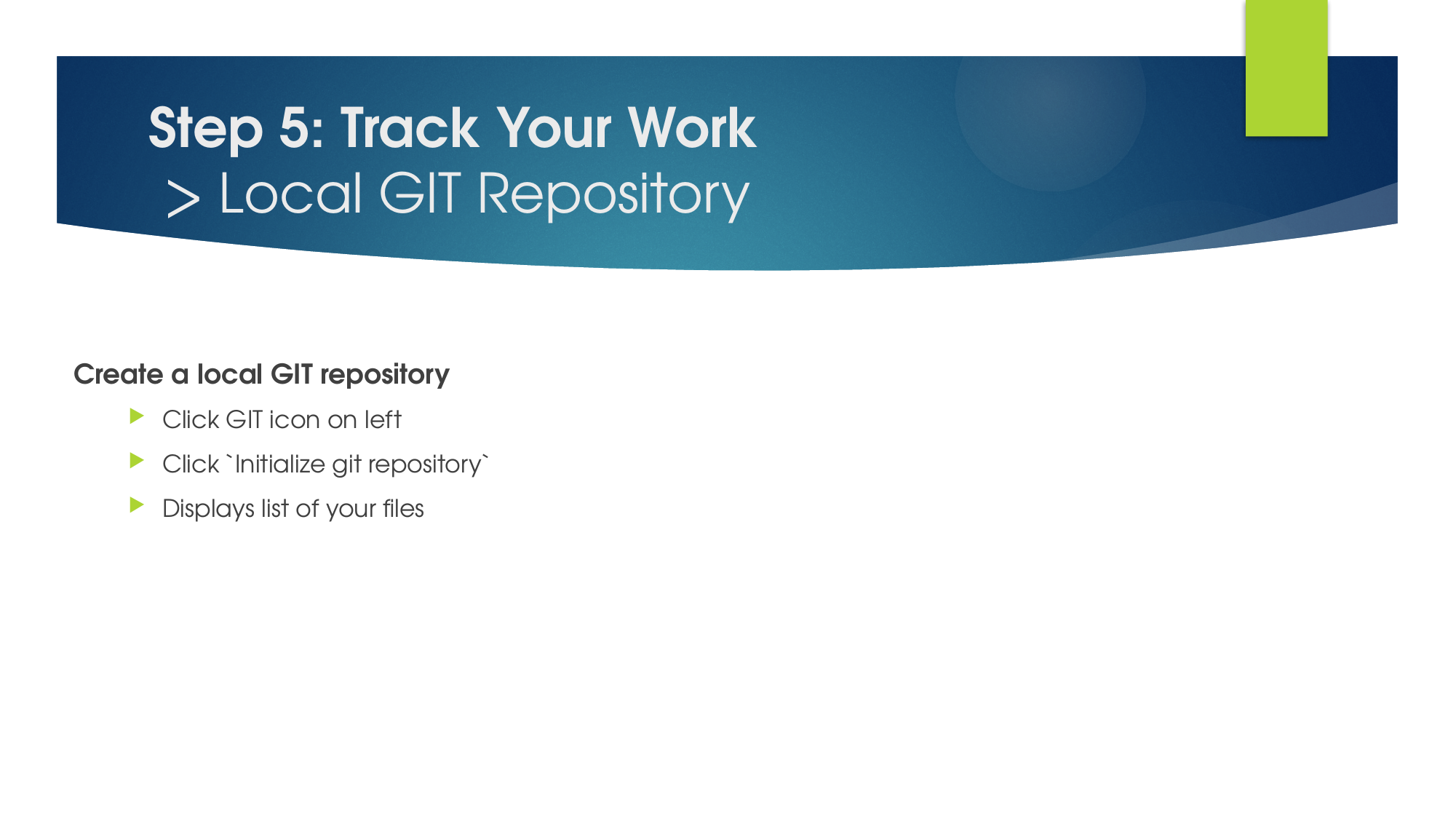

# Step 5: Track Your Work > Local GIT Repository

Create a local GIT repository
Click GIT icon on left
Click `Initialize git repository`
Displays list of your files